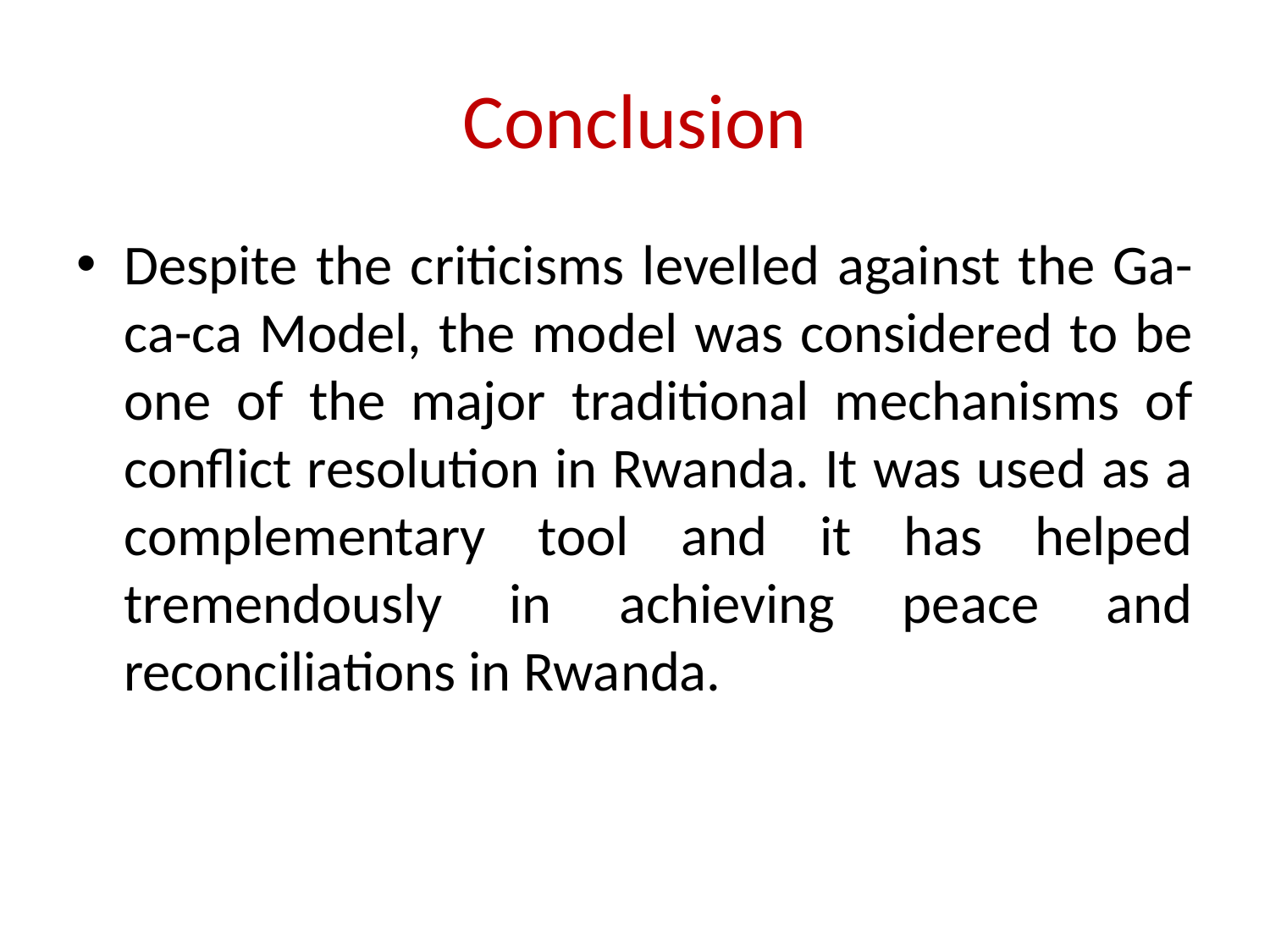

# Conclusion
Despite the criticisms levelled against the Ga-ca-ca Model, the model was considered to be one of the major traditional mechanisms of conflict resolution in Rwanda. It was used as a complementary tool and it has helped tremendously in achieving peace and reconciliations in Rwanda.